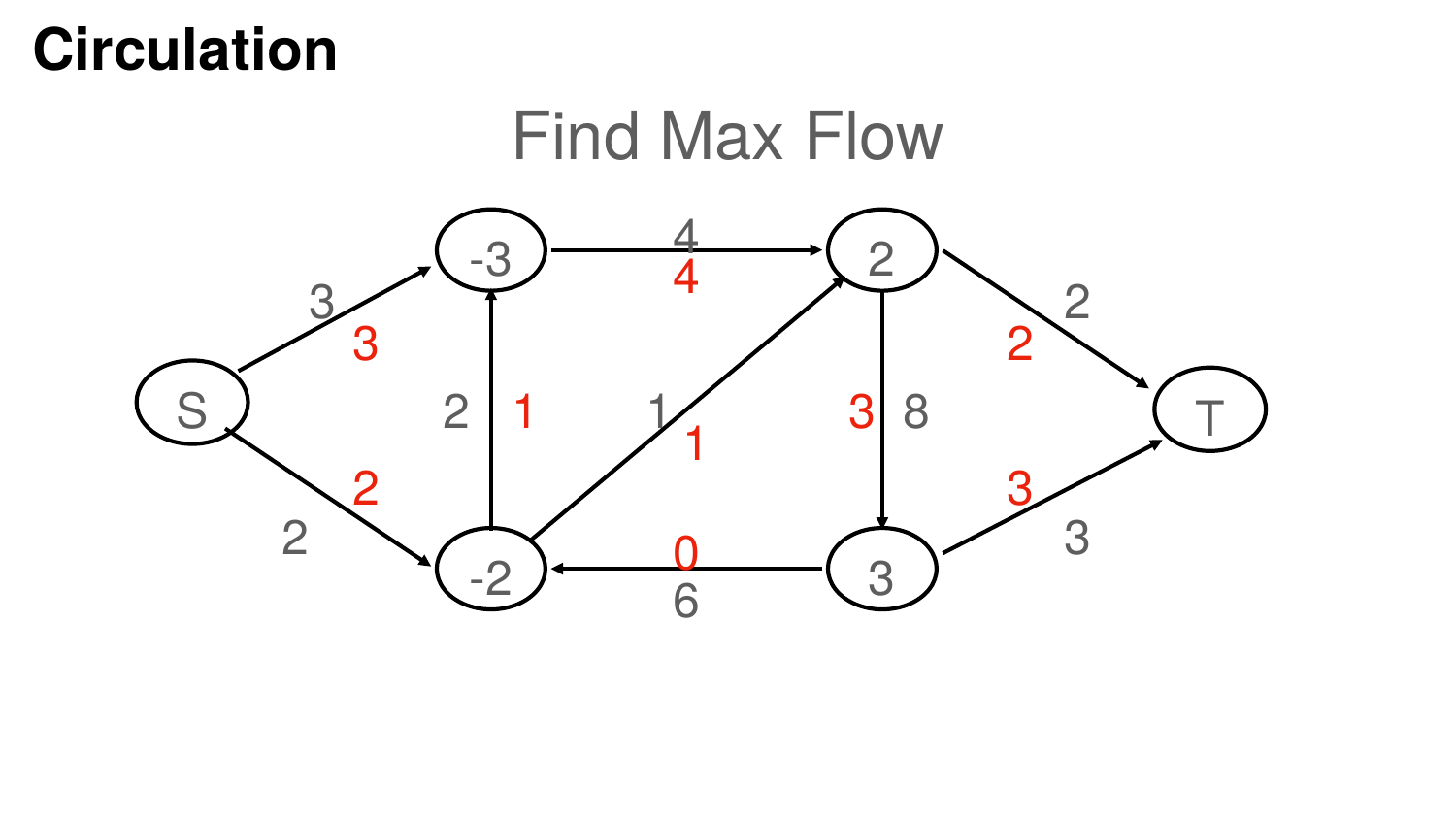

Circulation
Find Max Flow
4

-3
2
4
3
2
3
2

3
S
2
1
1
8
T
1
2
3
2
3
0

-2
3
6